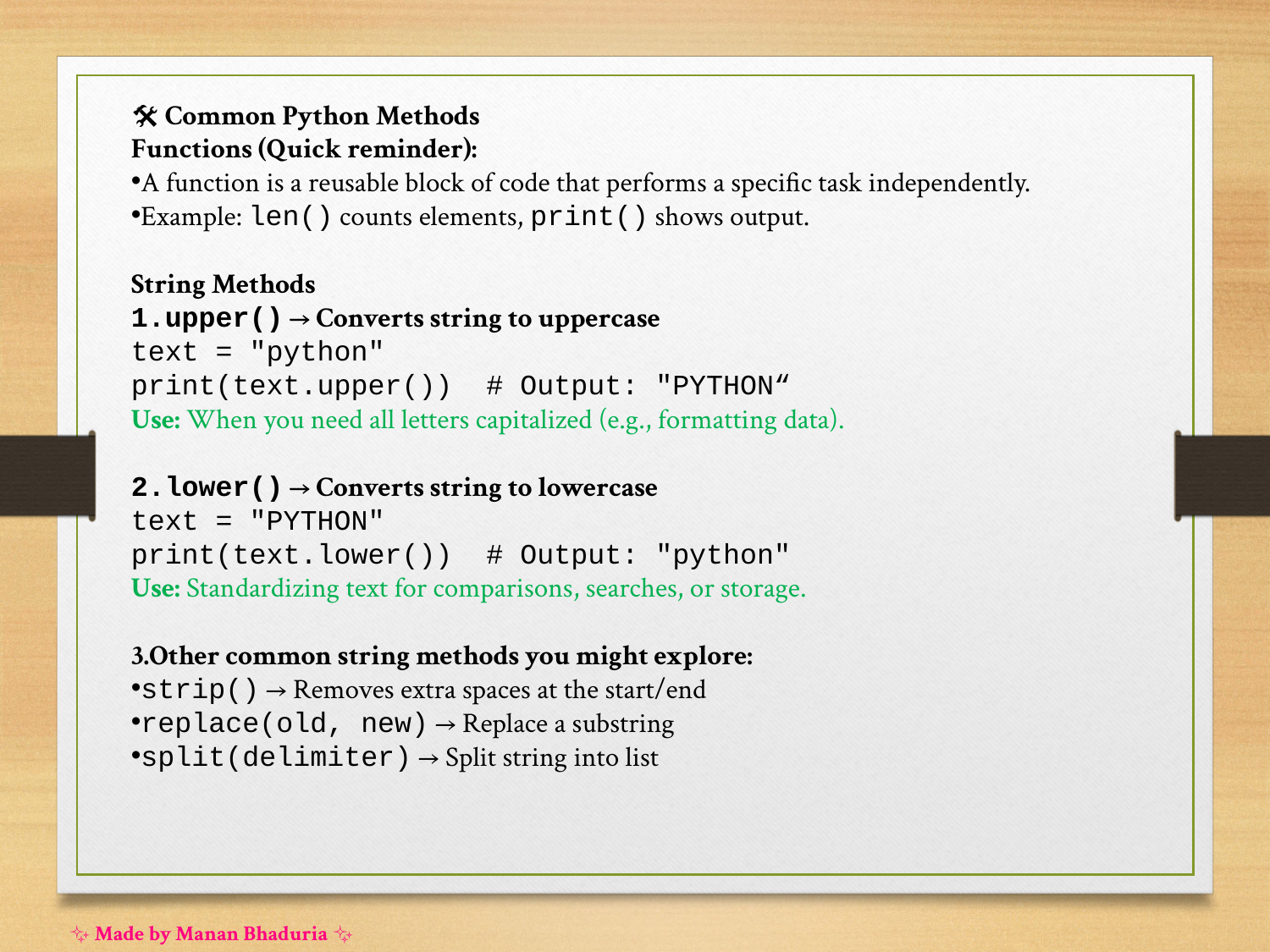

🛠️ Common Python Methods
Functions (Quick reminder):
A function is a reusable block of code that performs a specific task independently.
Example: len() counts elements, print() shows output.
String Methods
upper() → Converts string to uppercase
text = "python"
print(text.upper())  # Output: "PYTHON“
Use: When you need all letters capitalized (e.g., formatting data).

lower() → Converts string to lowercase
text = "PYTHON"
print(text.lower())  # Output: "python"
Use: Standardizing text for comparisons, searches, or storage.

Other common string methods you might explore:
strip() → Removes extra spaces at the start/end
replace(old, new) → Replace a substring
split(delimiter) → Split string into list

✨ Made by Manan Bhaduria ✨